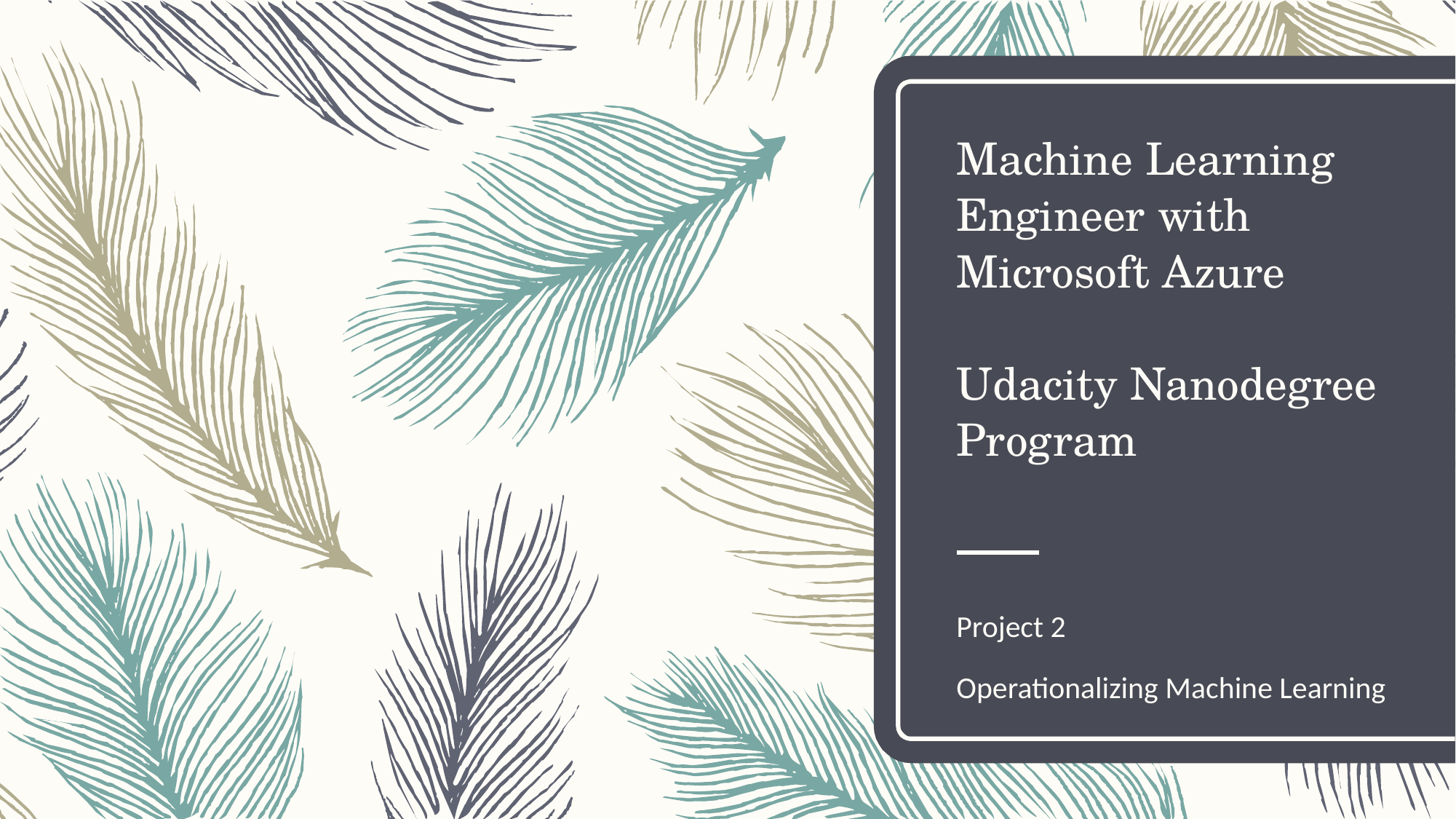

# Machine Learning Engineer with Microsoft Azure Udacity Nanodegree Program
Project 2
Operationalizing Machine Learning